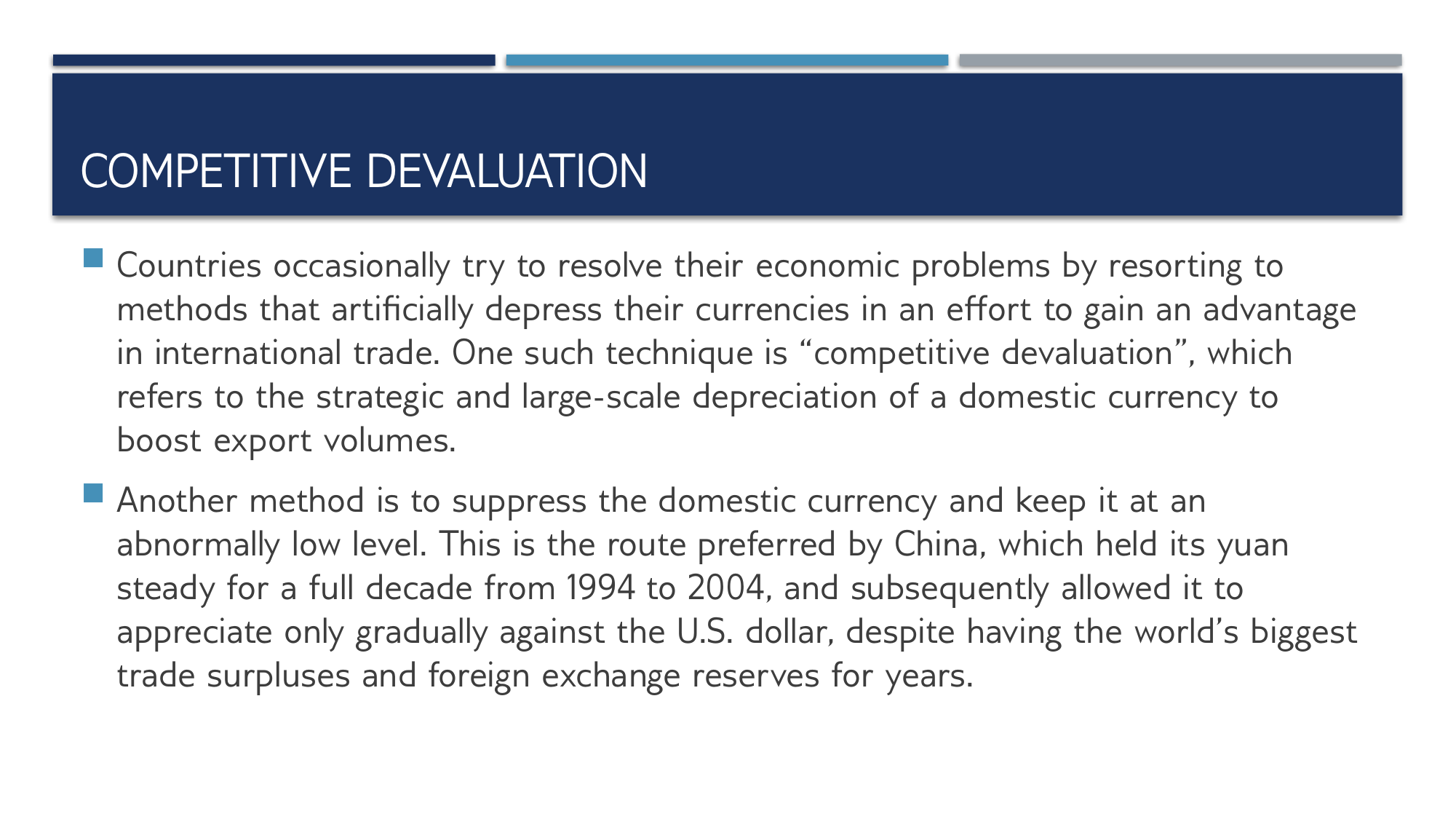

# Competitive Devaluation
Countries occasionally try to resolve their economic problems by resorting to methods that artificially depress their currencies in an effort to gain an advantage in international trade. One such technique is “competitive devaluation”, which refers to the strategic and large-scale depreciation of a domestic currency to boost export volumes.
Another method is to suppress the domestic currency and keep it at an abnormally low level. This is the route preferred by China, which held its yuan steady for a full decade from 1994 to 2004, and subsequently allowed it to appreciate only gradually against the U.S. dollar, despite having the world’s biggest trade surpluses and foreign exchange reserves for years.